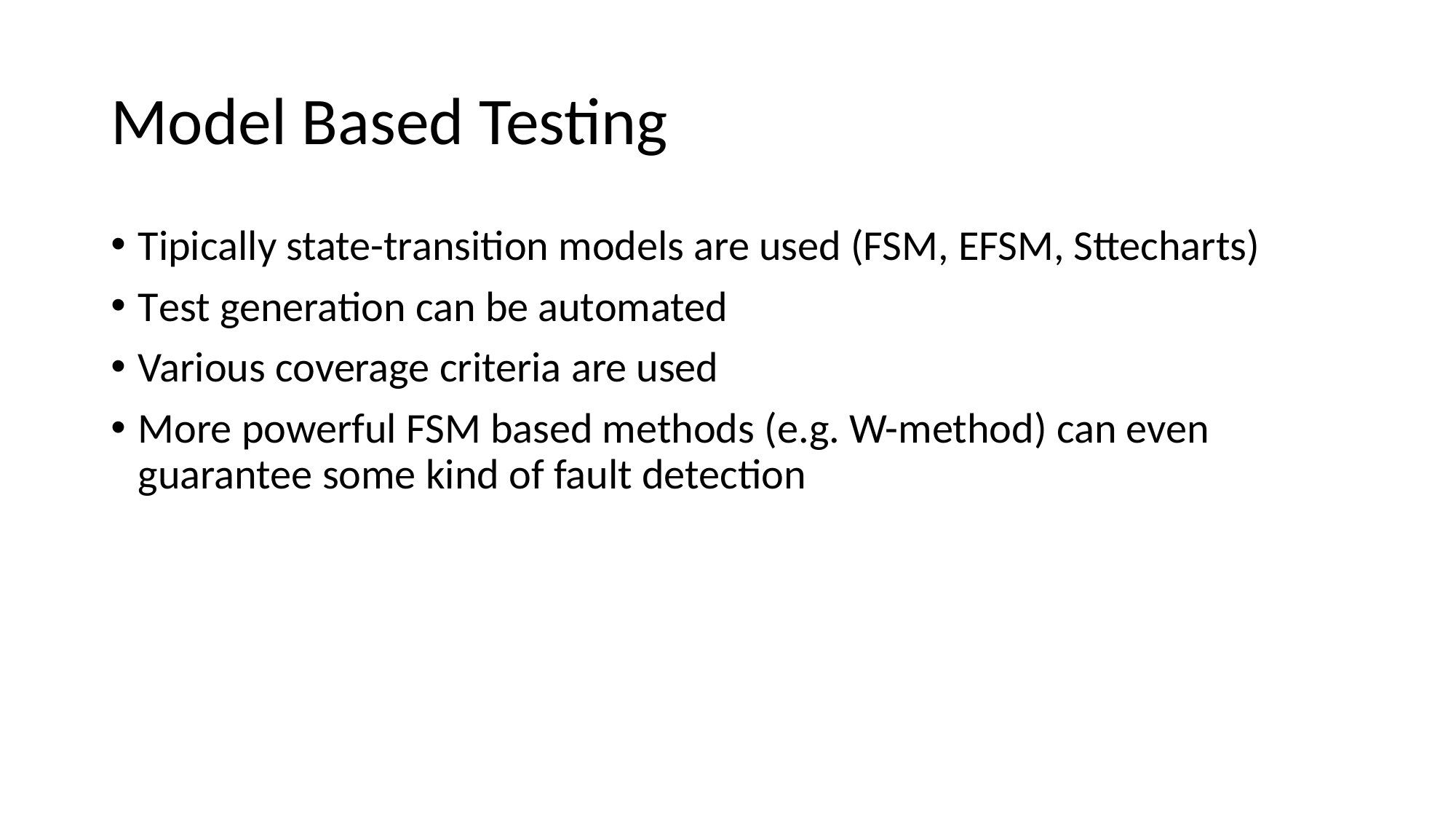

# Model Based Testing
Tipically state-transition models are used (FSM, EFSM, Sttecharts)
Test generation can be automated
Various coverage criteria are used
More powerful FSM based methods (e.g. W-method) can even guarantee some kind of fault detection